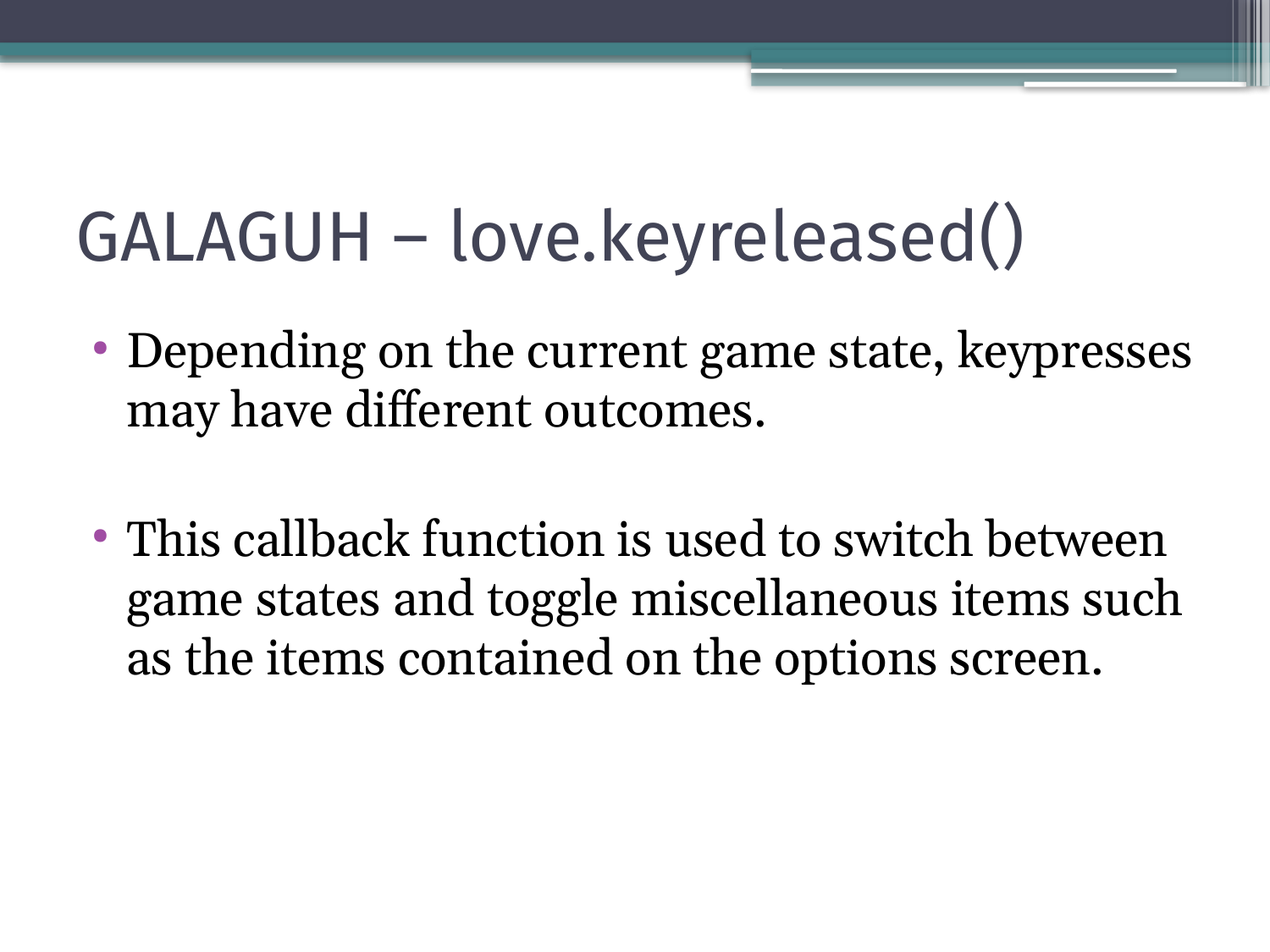

# GALAGUH – love.keyreleased()
Depending on the current game state, keypresses may have different outcomes.

This callback function is used to switch between game states and toggle miscellaneous items such as the items contained on the options screen.